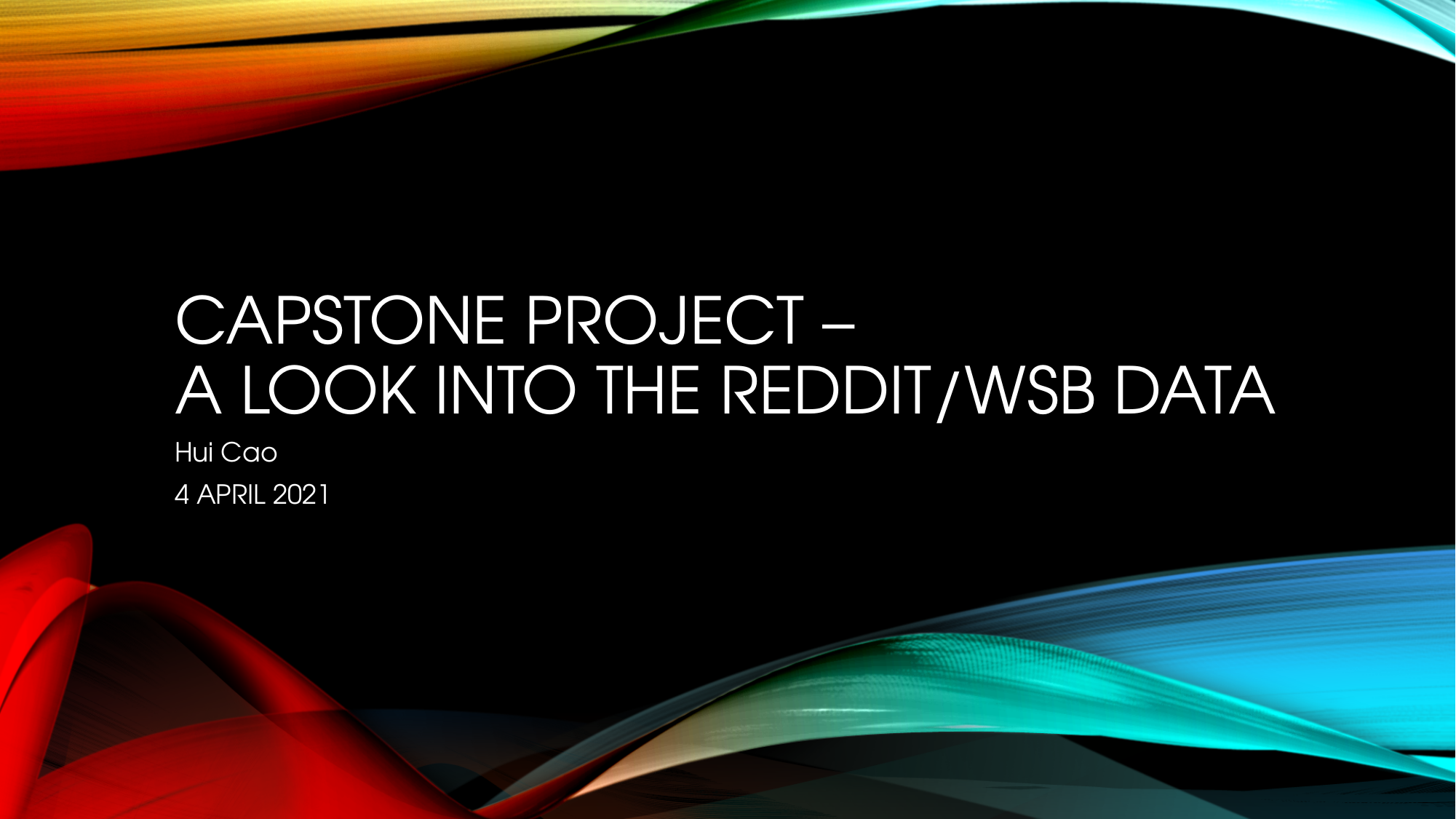

# Capstone Project – A look into the Reddit/WSB data
Hui Cao
4 APRIL 2021